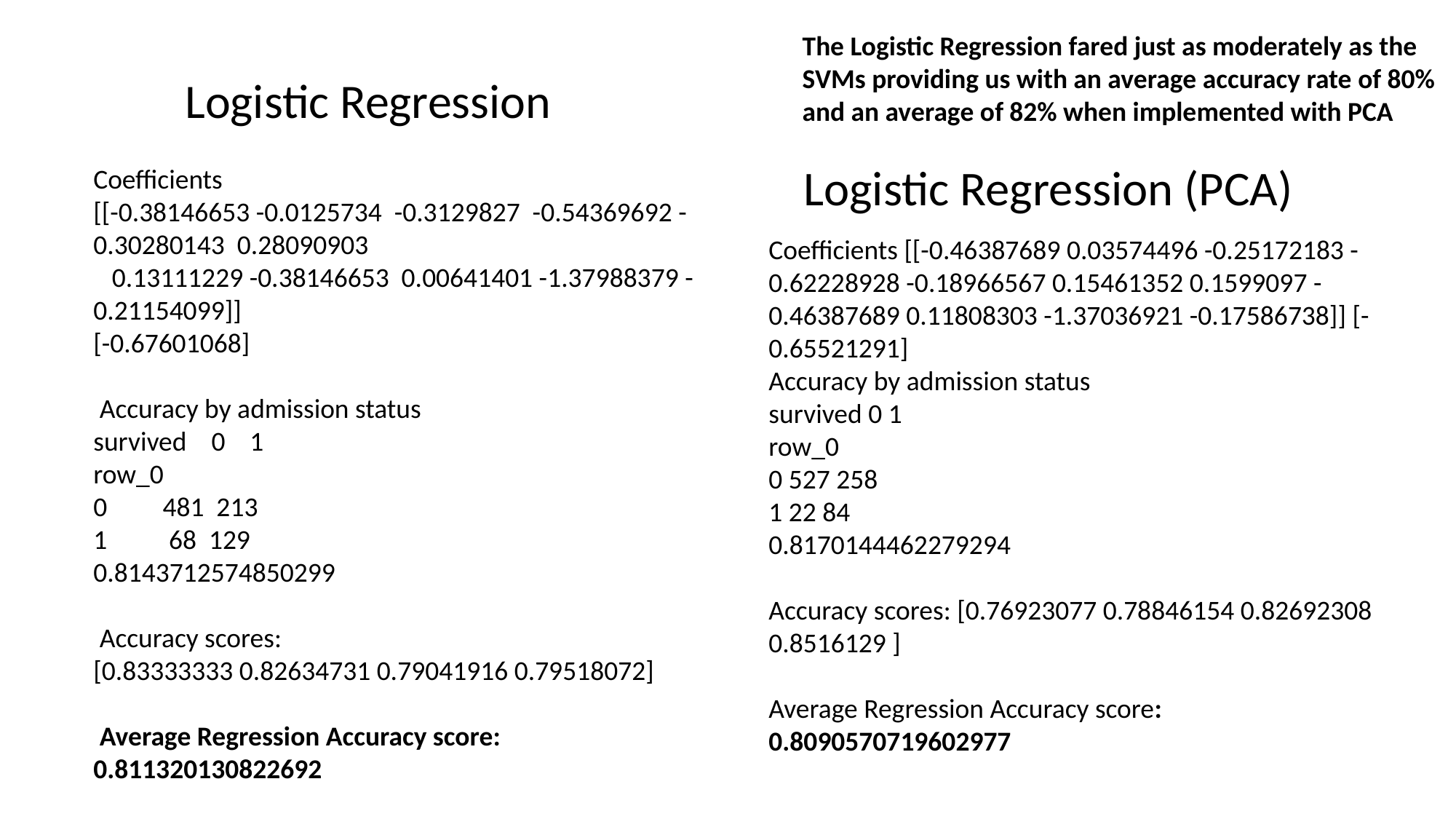

The Logistic Regression fared just as moderately as the SVMs providing us with an average accuracy rate of 80% and an average of 82% when implemented with PCA
# Logistic Regression
Logistic Regression (PCA)
Coefficients
[[-0.38146653 -0.0125734  -0.3129827  -0.54369692 -0.30280143  0.28090903
   0.13111229 -0.38146653  0.00641401 -1.37988379 -0.21154099]]
[-0.67601068]

 Accuracy by admission status
survived    0    1
row_0
0         481  213
1          68  129
0.8143712574850299

 Accuracy scores:
[0.83333333 0.82634731 0.79041916 0.79518072]

 Average Regression Accuracy score:
0.811320130822692
Coefficients [[-0.46387689 0.03574496 -0.25172183 -0.62228928 -0.18966567 0.15461352 0.1599097 -0.46387689 0.11808303 -1.37036921 -0.17586738]] [-0.65521291]
Accuracy by admission status
survived 0 1
row_0
0 527 258
1 22 84
0.8170144462279294

Accuracy scores: [0.76923077 0.78846154 0.82692308 0.8516129 ]

Average Regression Accuracy score: 0.8090570719602977